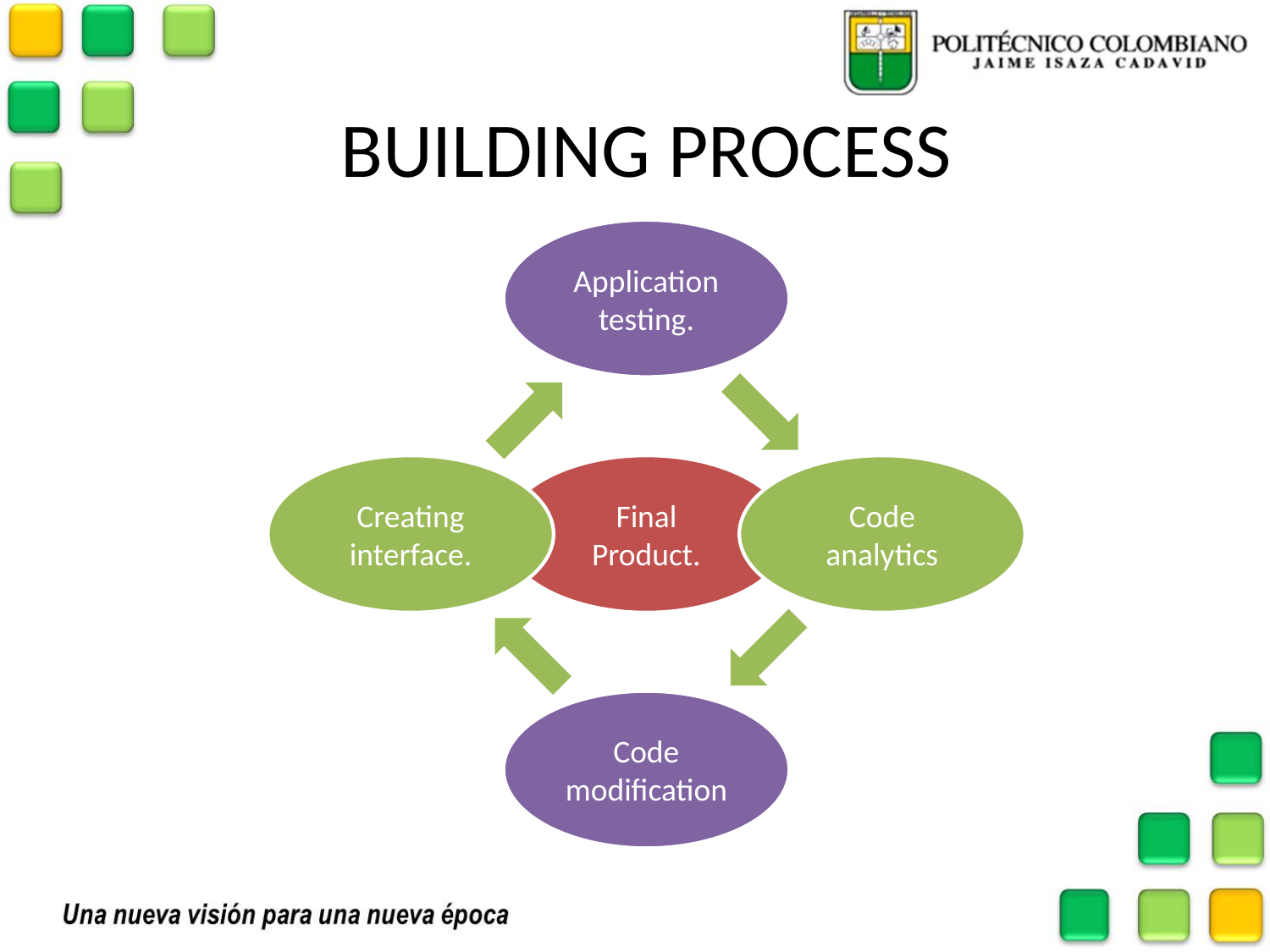

# BUILDING PROCESS
Final Product.
Code analytics
Code modification
Creating interface.
Application testing.